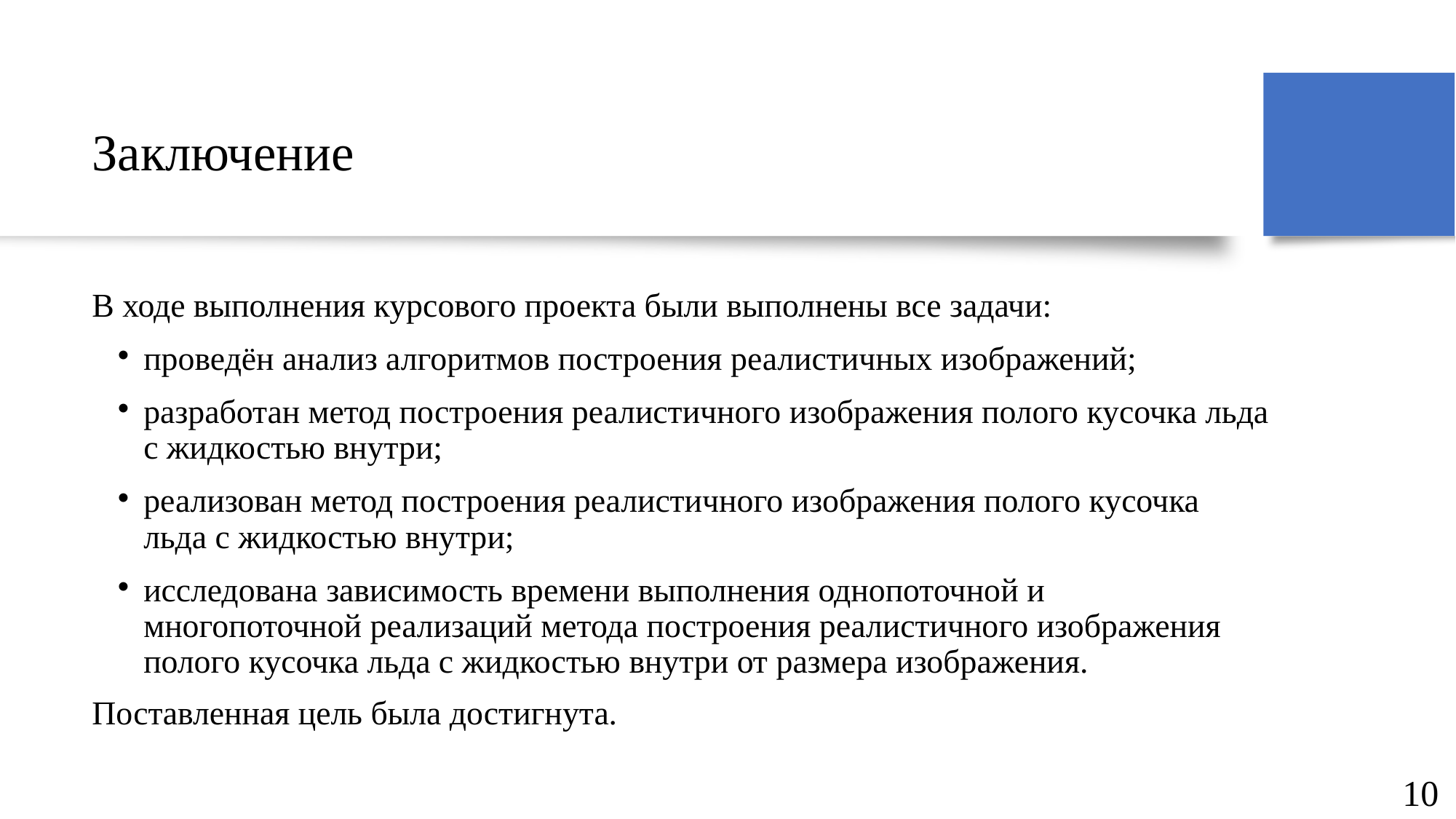

# Заключение
В ходе выполнения курсового проекта были выполнены все задачи:
проведён анализ алгоритмов построения реалистичных изображений;
разработан метод построения реалистичного изображения полого кусочка льда с жидкостью внутри;
реализован метод построения реалистичного изображения полого кусочка льда с жидкостью внутри;
исследована зависимость времени выполнения однопоточной и многопоточной реализаций метода построения реалистичного изображения полого кусочка льда с жидкостью внутри от размера изображения.
Поставленная цель была достигнута.